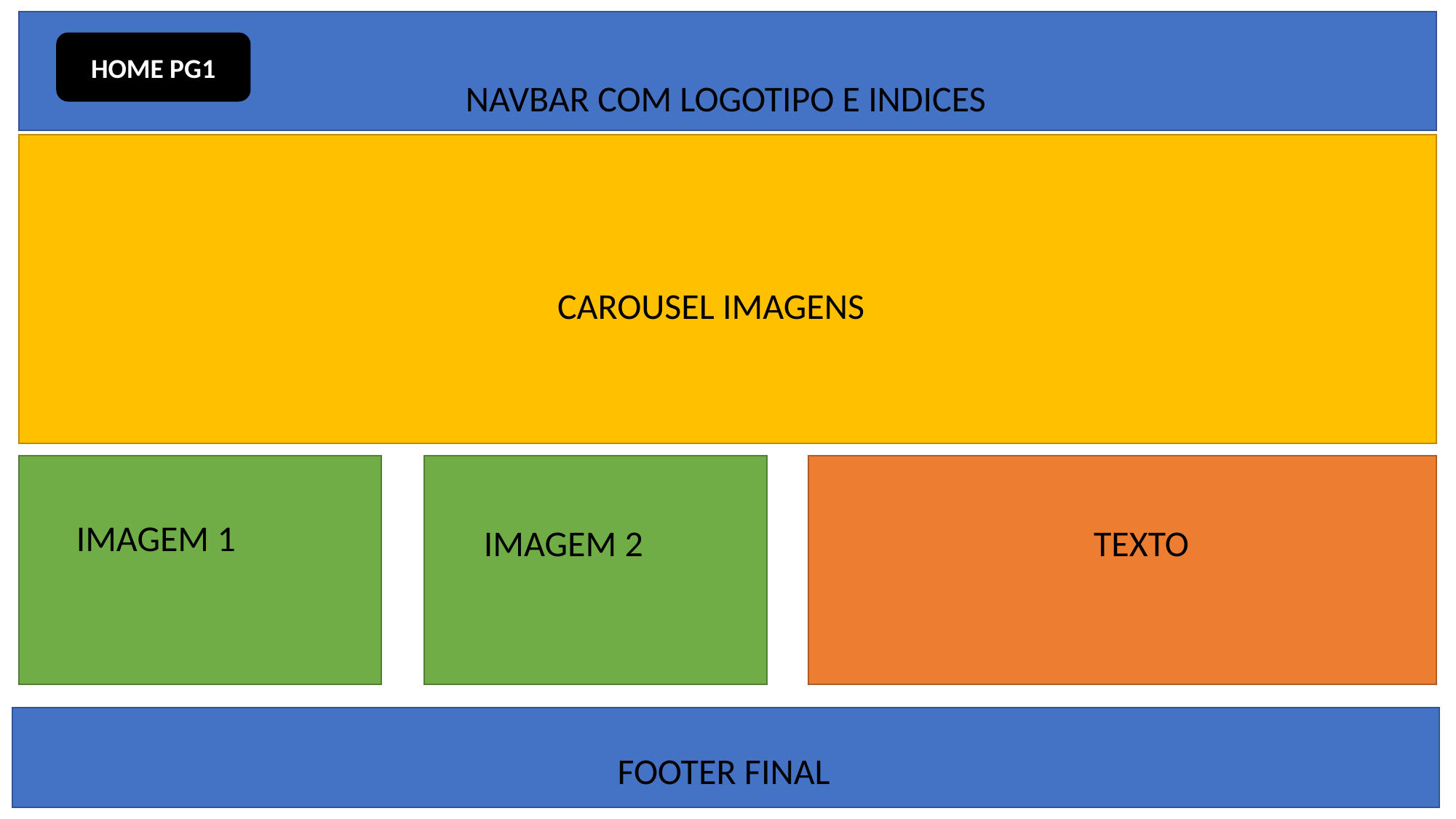

NAVBAR COM LOGOTIPO E INDICES
HOME PG1

CAROUSEL IMAGENS

IMAGEM 1

TEXTO

IMAGEM 2

FOOTER FINAL